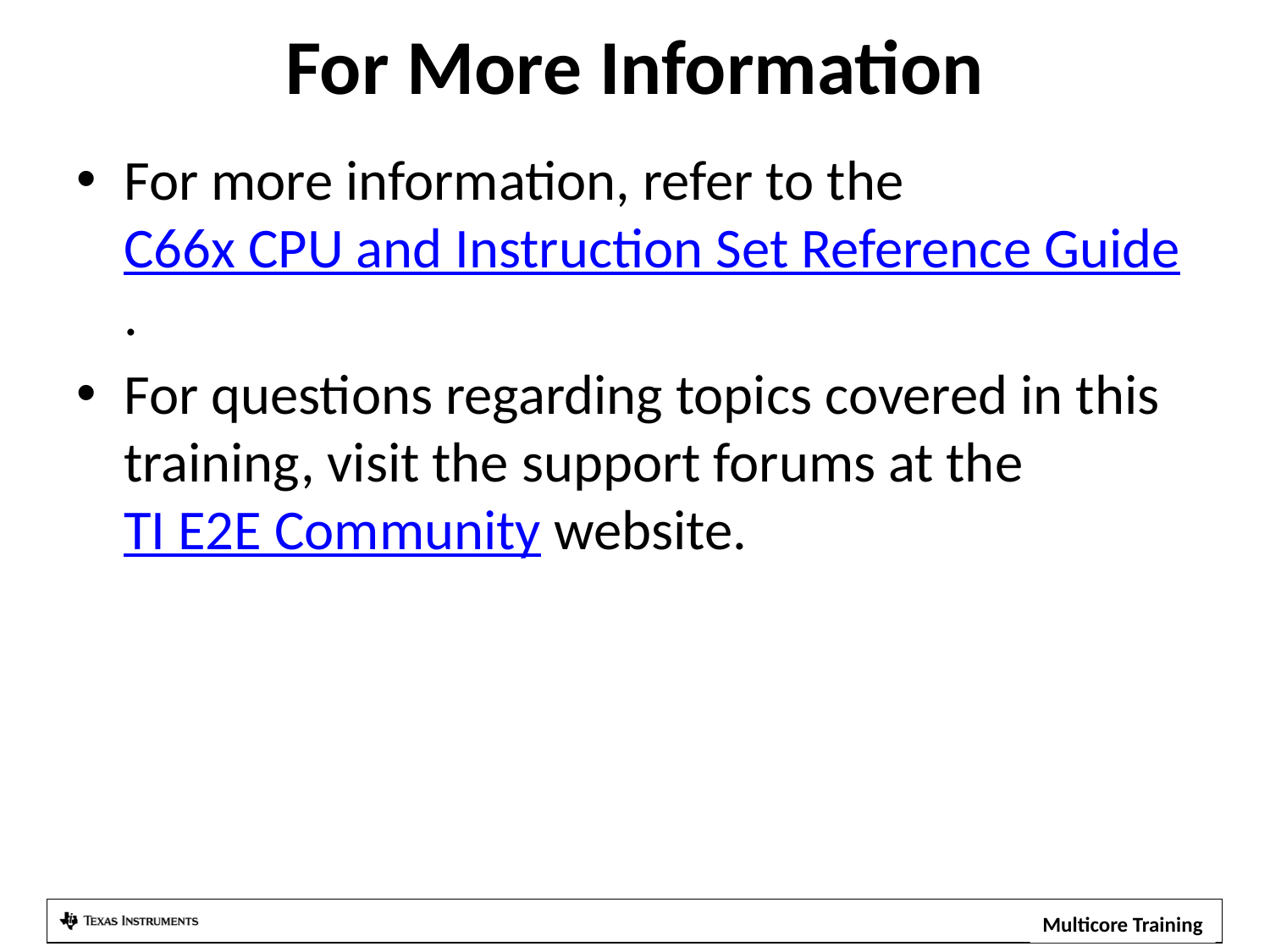

# For More Information
For more information, refer to the C66x CPU and Instruction Set Reference Guide.
For questions regarding topics covered in this training, visit the support forums at the
TI E2E Community website.